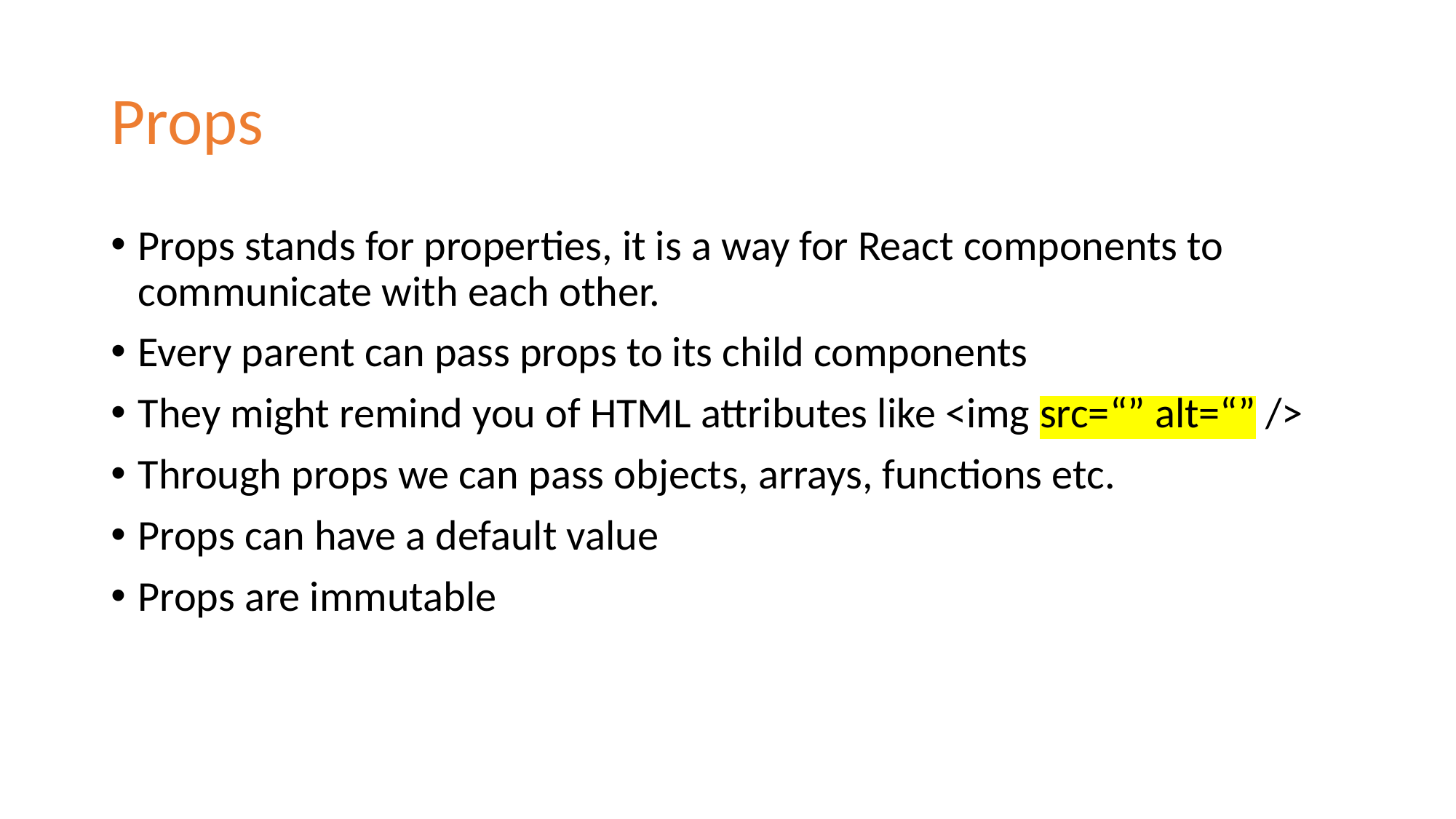

# Props
Props stands for properties, it is a way for React components to communicate with each other.
Every parent can pass props to its child components
They might remind you of HTML attributes like <img src=“” alt=“” />
Through props we can pass objects, arrays, functions etc.
Props can have a default value
Props are immutable